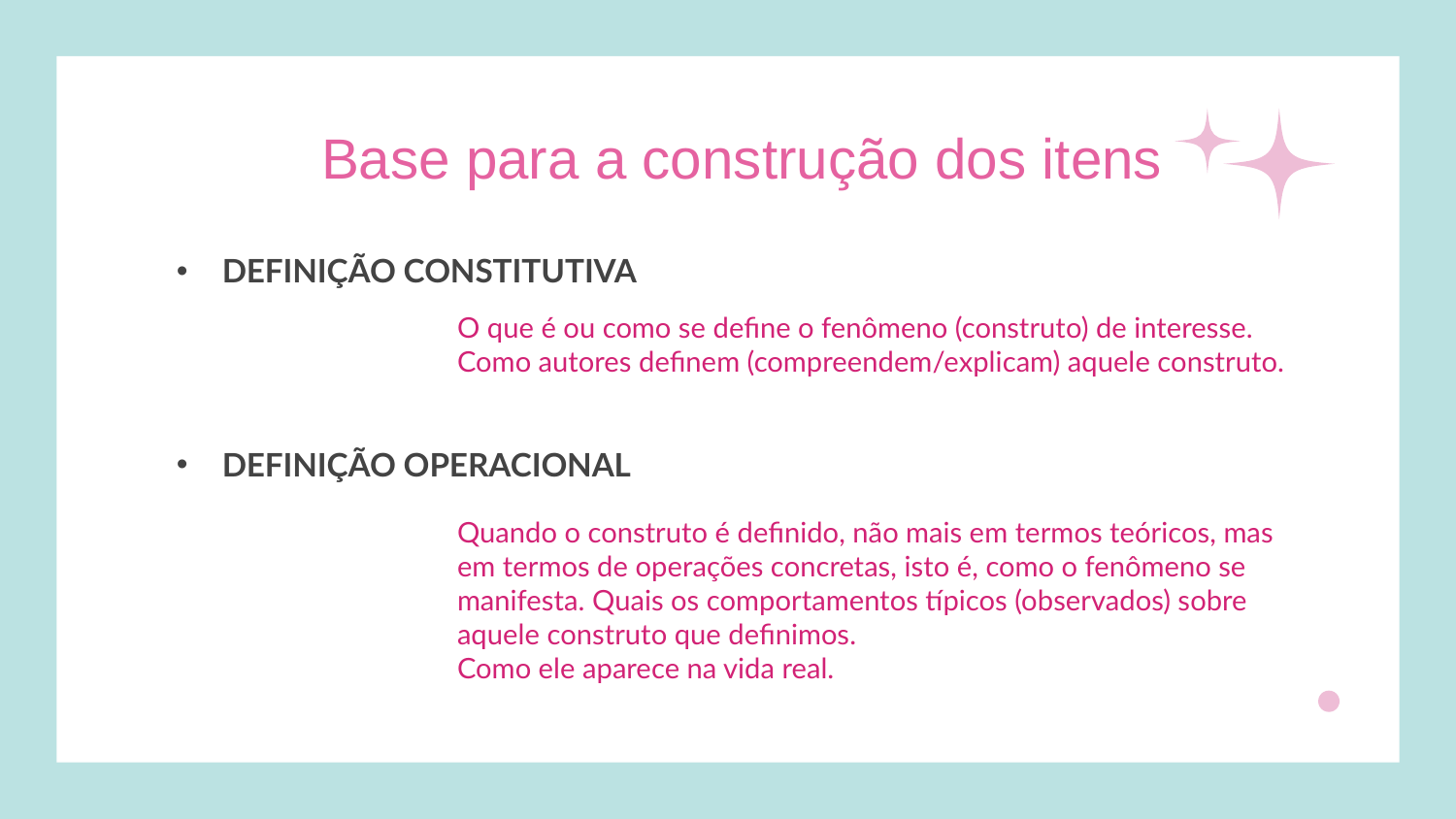

# Base para a construção dos itens
DEFINIÇÃO CONSTITUTIVA

DEFINIÇÃO OPERACIONAL

O que é ou como se define o fenômeno (construto) de interesse. Como autores definem (compreendem/explicam) aquele construto.
Quando o construto é definido, não mais em termos teóricos, mas em termos de operações concretas, isto é, como o fenômeno se manifesta. Quais os comportamentos típicos (observados) sobre aquele construto que definimos.
Como ele aparece na vida real.